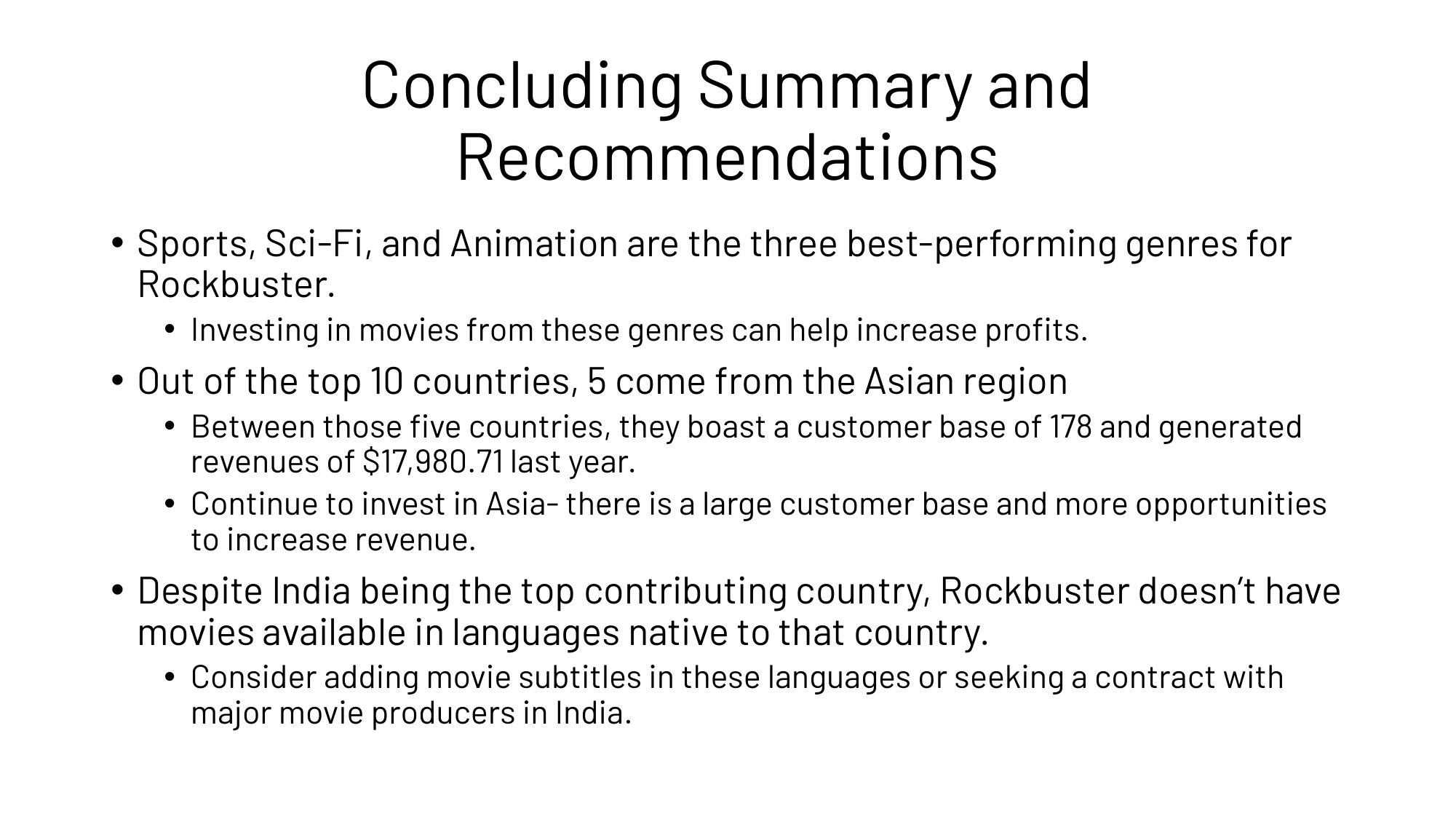

# Concluding Summary and Recommendations
Sports, Sci-Fi, and Animation are the three best-performing genres for Rockbuster.
Investing in movies from these genres can help increase profits.
Out of the top 10 countries, 5 come from the Asian region
Between those five countries, they boast a customer base of 178 and generated revenues of $17,980.71 last year.
Continue to invest in Asia- there is a large customer base and more opportunities to increase revenue.
Despite India being the top contributing country, Rockbuster doesn’t have movies available in languages native to that country.
Consider adding movie subtitles in these languages or seeking a contract with major movie producers in India.